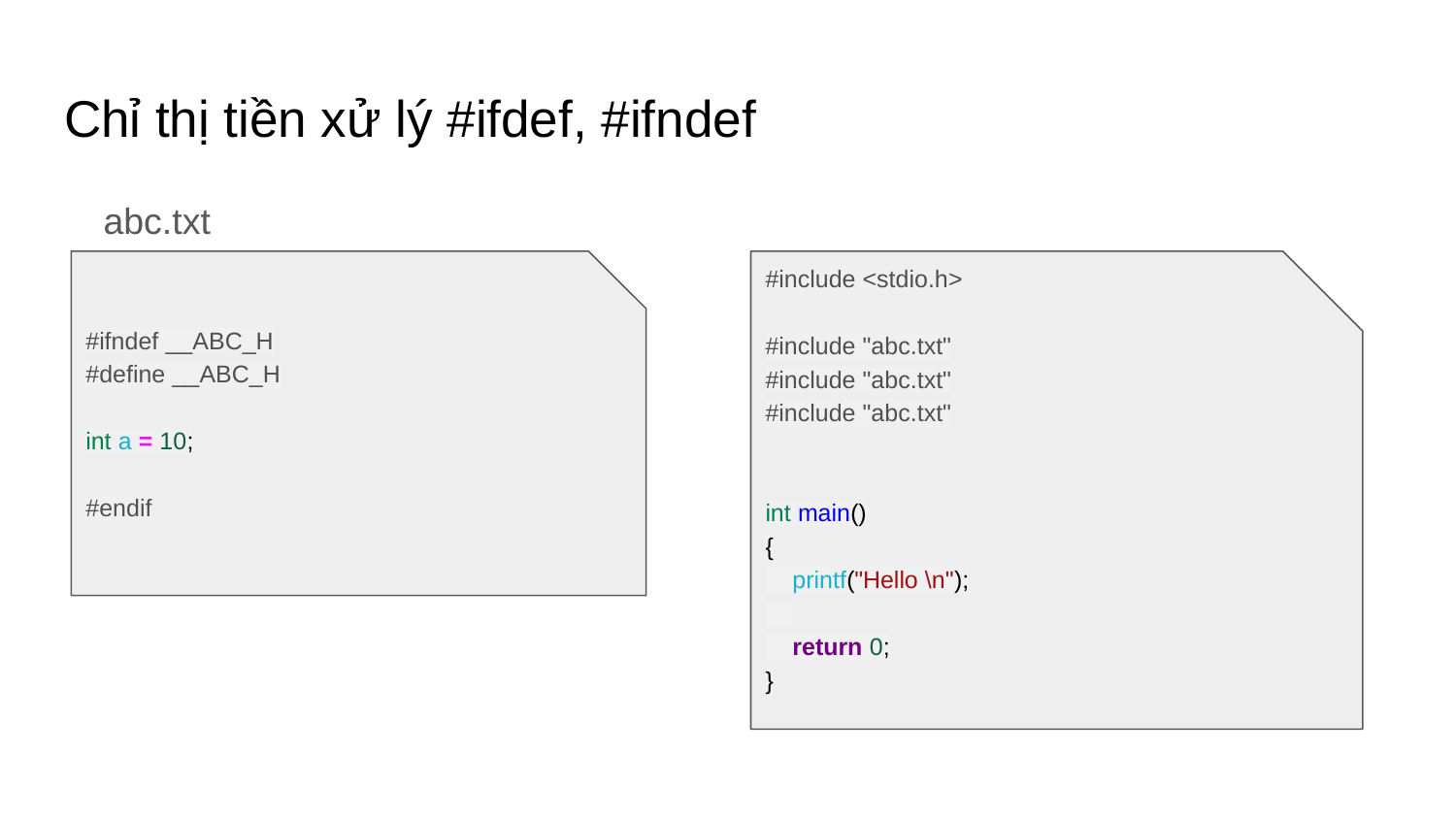

# Chỉ thị tiền xử lý #ifdef, #ifndef
abc.txt
#ifndef __ABC_H
#define __ABC_H

int a = 10;

#endif

#include <stdio.h>

#include "abc.txt"
#include "abc.txt"
#include "abc.txt"

int main()
{
    printf("Hello \n");

    return 0;
}